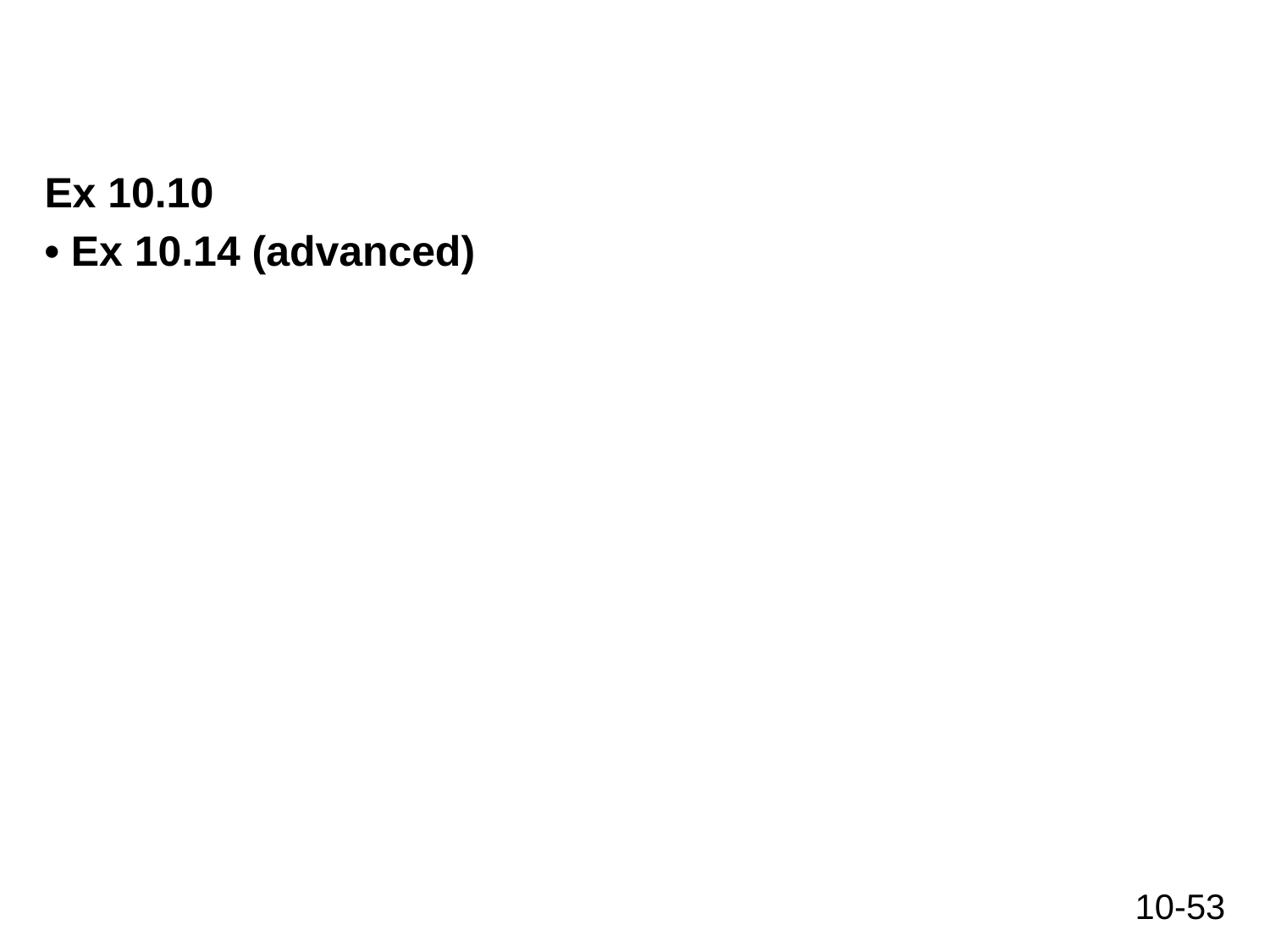

#
Ex 10.10
• Ex 10.14 (advanced)
10-53